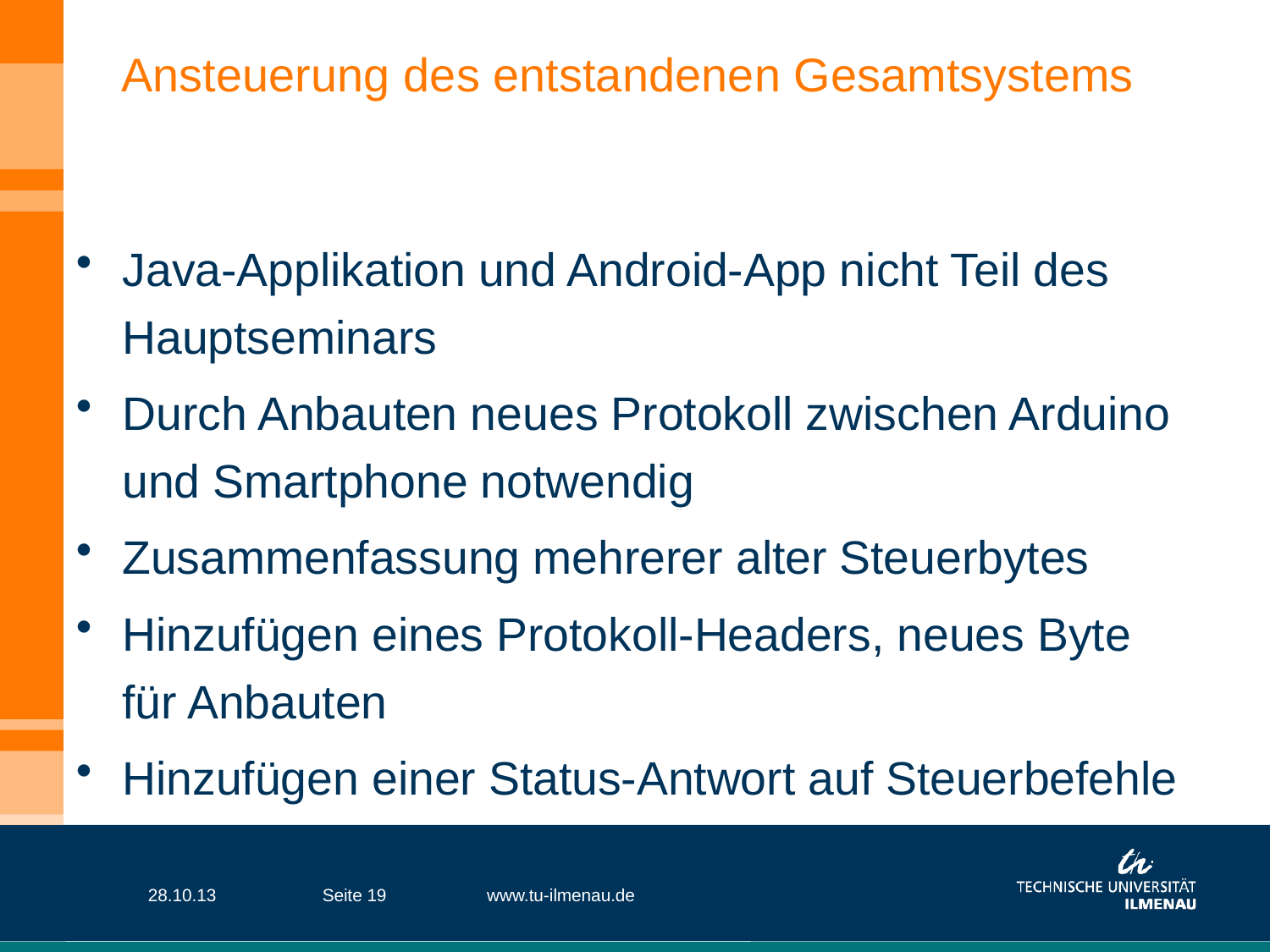

# Ansteuerung des entstandenen Gesamtsystems
Java-Applikation und Android-App nicht Teil des Hauptseminars
Durch Anbauten neues Protokoll zwischen Arduino und Smartphone notwendig
Zusammenfassung mehrerer alter Steuerbytes
Hinzufügen eines Protokoll-Headers, neues Byte für Anbauten
Hinzufügen einer Status-Antwort auf Steuerbefehle
28.10.13
Seite 19
www.tu-ilmenau.de